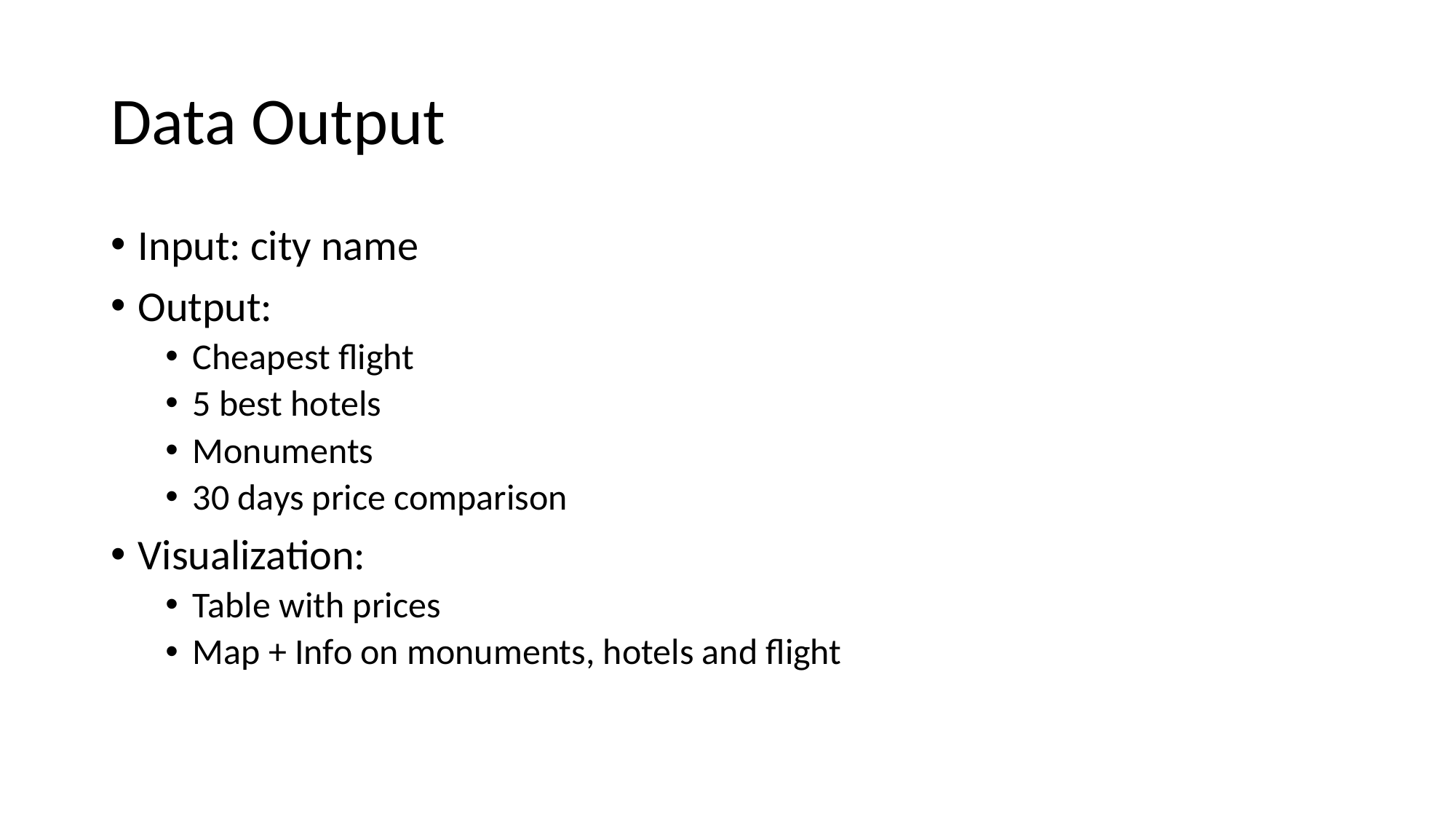

# Data Output
Input: city name
Output:
Cheapest flight
5 best hotels
Monuments
30 days price comparison
Visualization:
Table with prices
Map + Info on monuments, hotels and flight